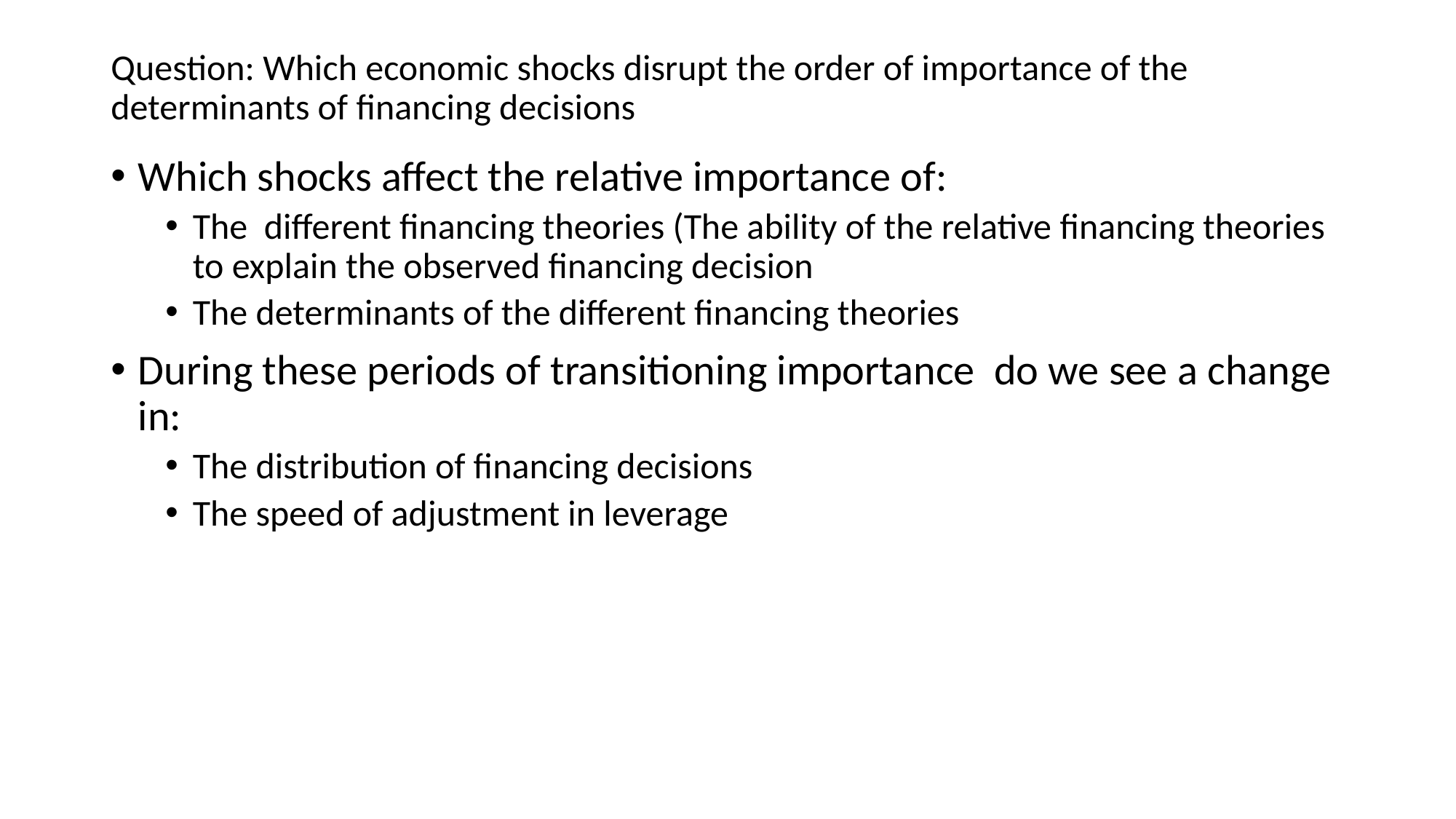

# Question: Which economic shocks disrupt the order of importance of the determinants of financing decisions
Which shocks affect the relative importance of:
The  different financing theories (The ability of the relative financing theories to explain the observed financing decision
The determinants of the different financing theories
During these periods of transitioning importance  do we see a change in:
The distribution of financing decisions
The speed of adjustment in leverage